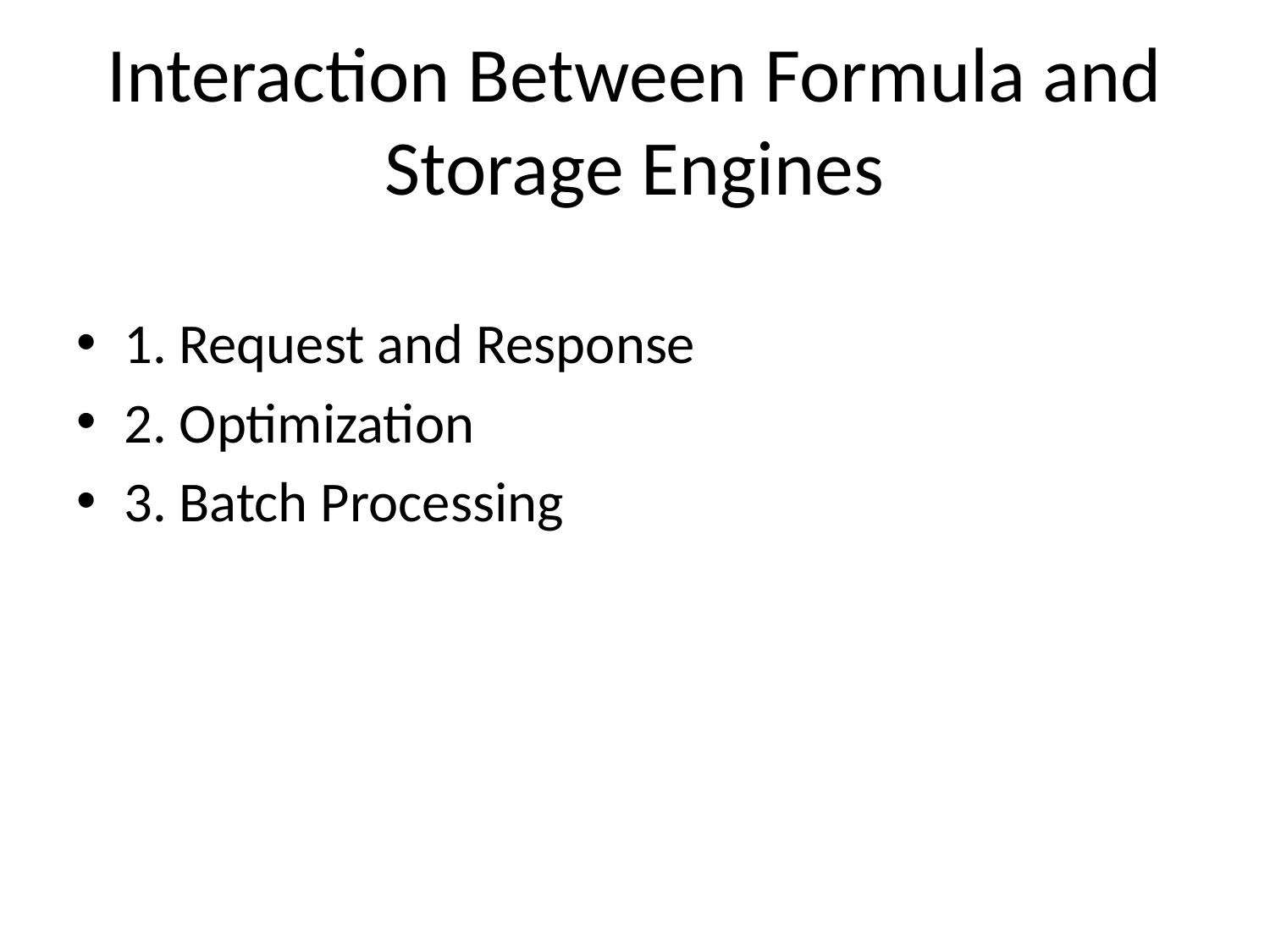

# Interaction Between Formula and Storage Engines

1. Request and Response
2. Optimization
3. Batch Processing